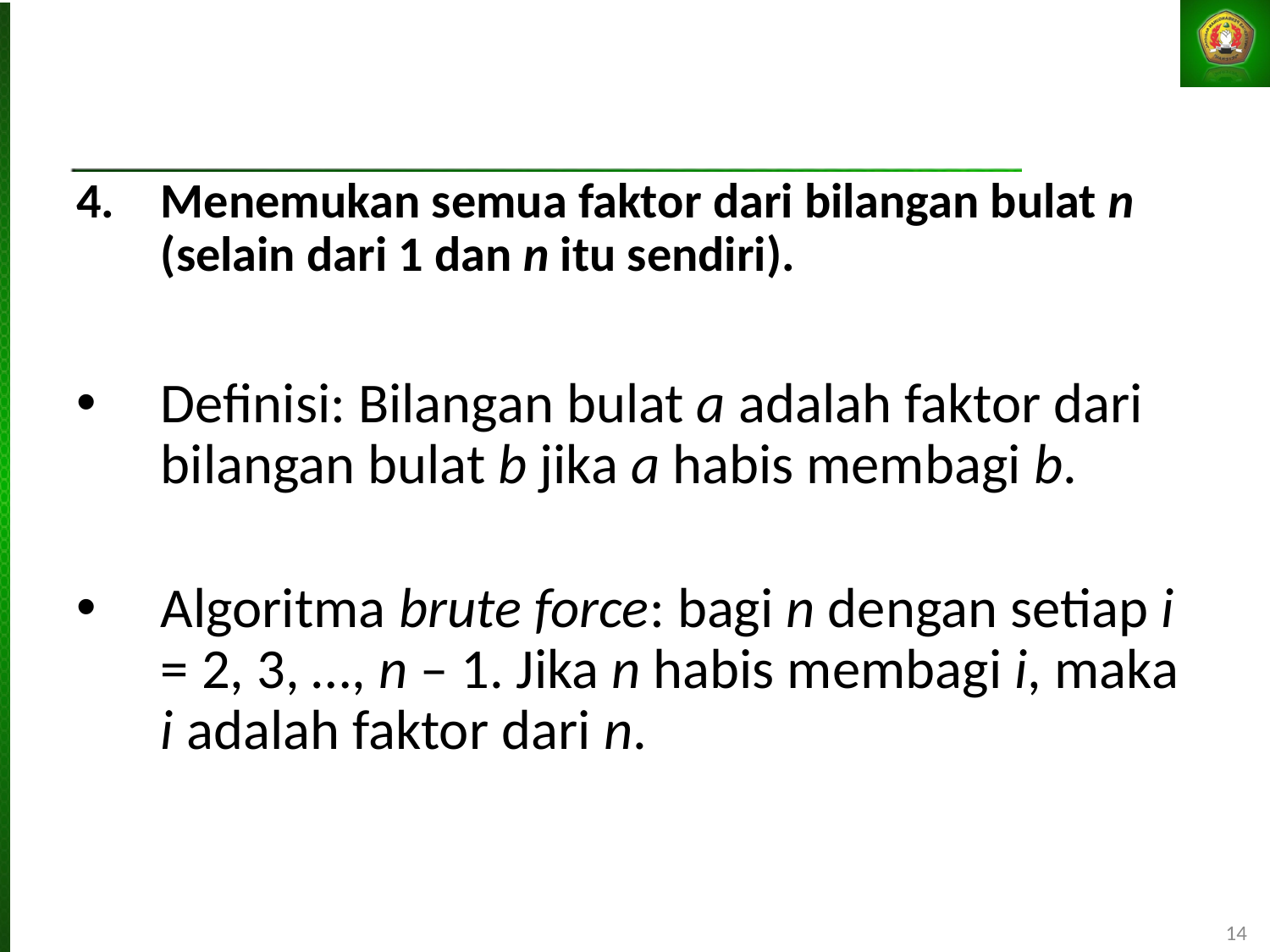

Menemukan semua faktor dari bilangan bulat n (selain dari 1 dan n itu sendiri).

Definisi: Bilangan bulat a adalah faktor dari bilangan bulat b jika a habis membagi b.

Algoritma brute force: bagi n dengan setiap i = 2, 3, …, n – 1. Jika n habis membagi i, maka i adalah faktor dari n.
14